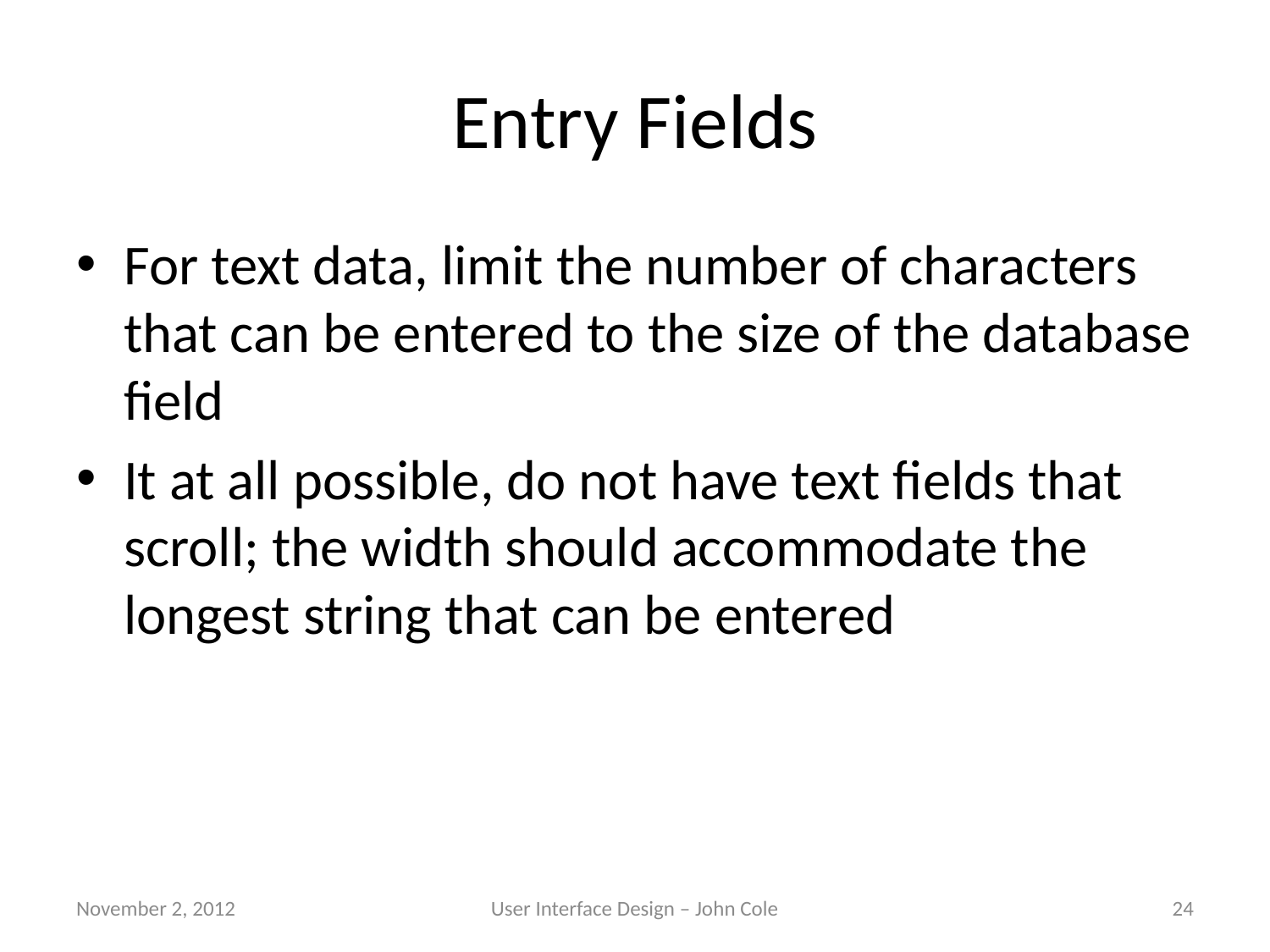

# Entry Fields
For text data, limit the number of characters that can be entered to the size of the database field
It at all possible, do not have text fields that scroll; the width should accommodate the longest string that can be entered
November 2, 2012
User Interface Design – John Cole
24